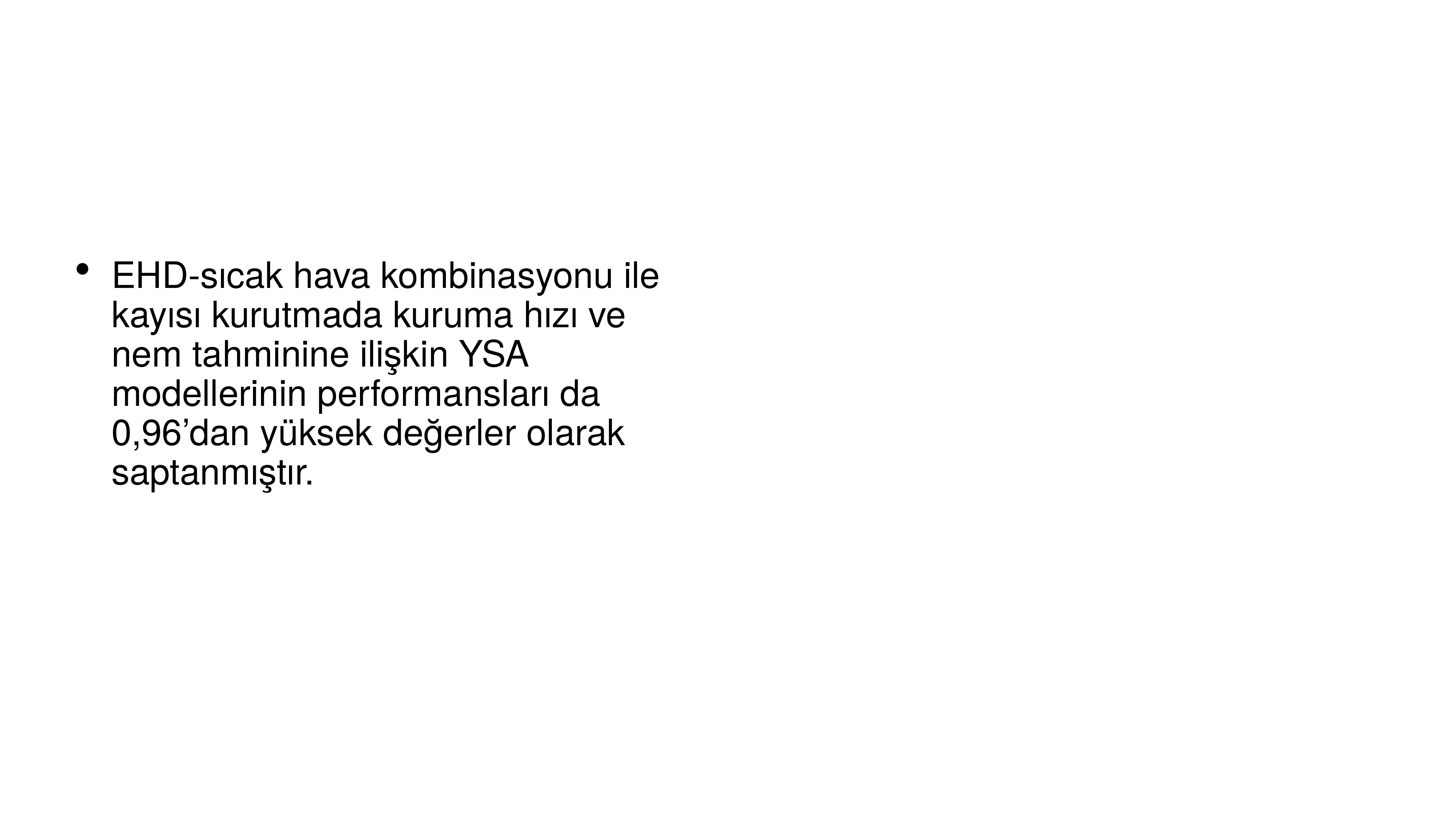

EHD-sıcak hava kombinasyonu ile kayısı kurutmada kuruma hızı ve nem tahminine ilişkin YSA modellerinin performansları da 0,96’dan yüksek değerler olarak saptanmıştır.